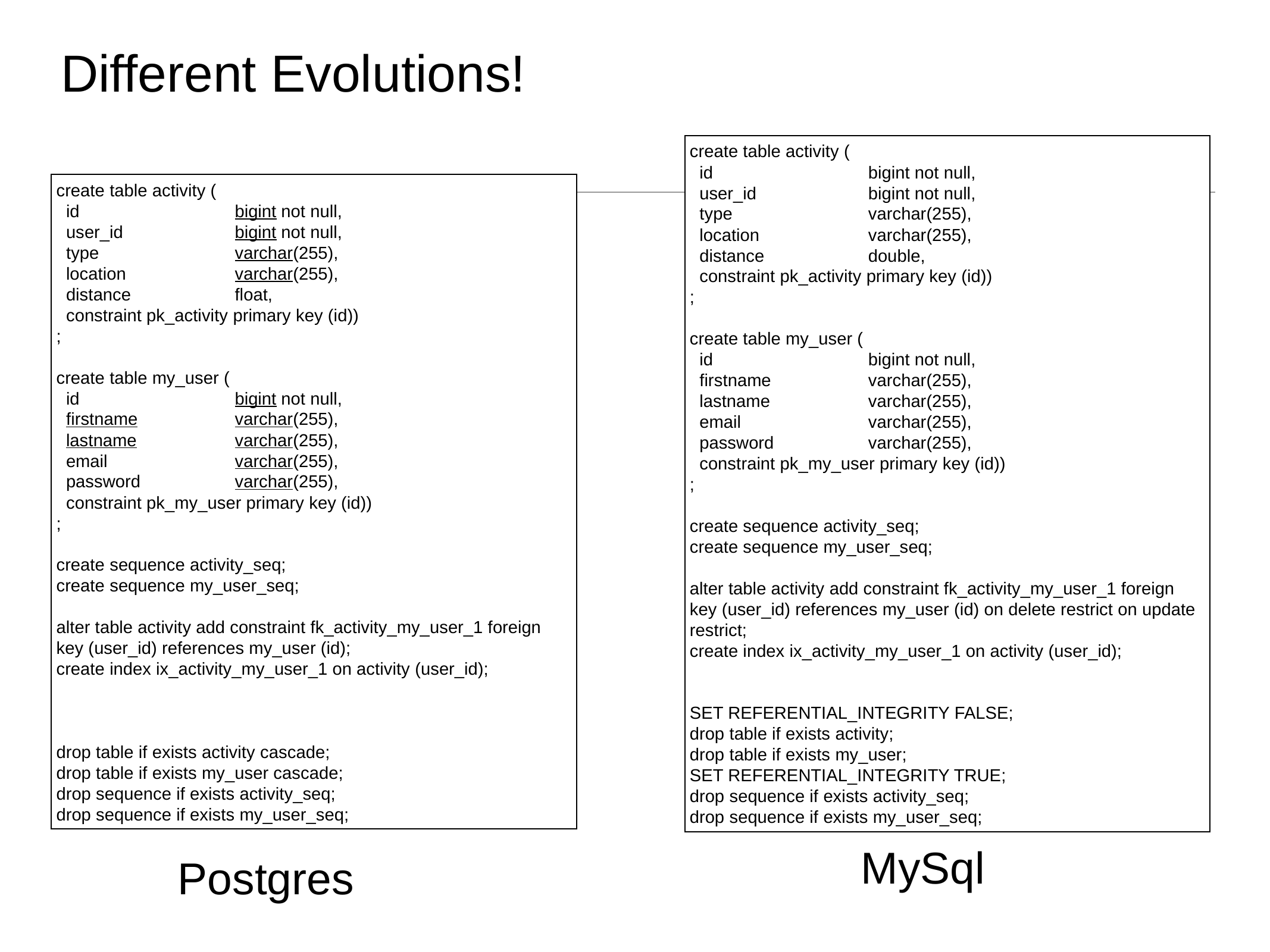

Different Evolutions!
create table activity (
  id                        	bigint not null,
  user_id                   	bigint not null,
  type                      	varchar(255),
  location                  	varchar(255),
  distance                  	double,
  constraint pk_activity primary key (id))
;

create table my_user (
  id                        	bigint not null,
  firstname                 	varchar(255),
  lastname                  	varchar(255),
  email                     	varchar(255),
  password                  	varchar(255),
  constraint pk_my_user primary key (id))
;

create sequence activity_seq;
create sequence my_user_seq;

alter table activity add constraint fk_activity_my_user_1 foreign key (user_id) references my_user (id) on delete restrict on update restrict;
create index ix_activity_my_user_1 on activity (user_id);

SET REFERENTIAL_INTEGRITY FALSE;
drop table if exists activity;
drop table if exists my_user;
SET REFERENTIAL_INTEGRITY TRUE;
drop sequence if exists activity_seq;
drop sequence if exists my_user_seq;
create table activity (
  id                        	bigint not null,
  user_id                   	bigint not null,
  type                      	varchar(255),
  location                  	varchar(255),
  distance                  	float,
  constraint pk_activity primary key (id))
;

create table my_user (
  id                        	bigint not null,
  firstname                 	varchar(255),
  lastname                  	varchar(255),
  email                     	varchar(255),
  password                  	varchar(255),
  constraint pk_my_user primary key (id))
;

create sequence activity_seq;
create sequence my_user_seq;

alter table activity add constraint fk_activity_my_user_1 foreign key (user_id) references my_user (id);
create index ix_activity_my_user_1 on activity (user_id);

drop table if exists activity cascade;
drop table if exists my_user cascade;
drop sequence if exists activity_seq;
drop sequence if exists my_user_seq;
MySql
Postgres